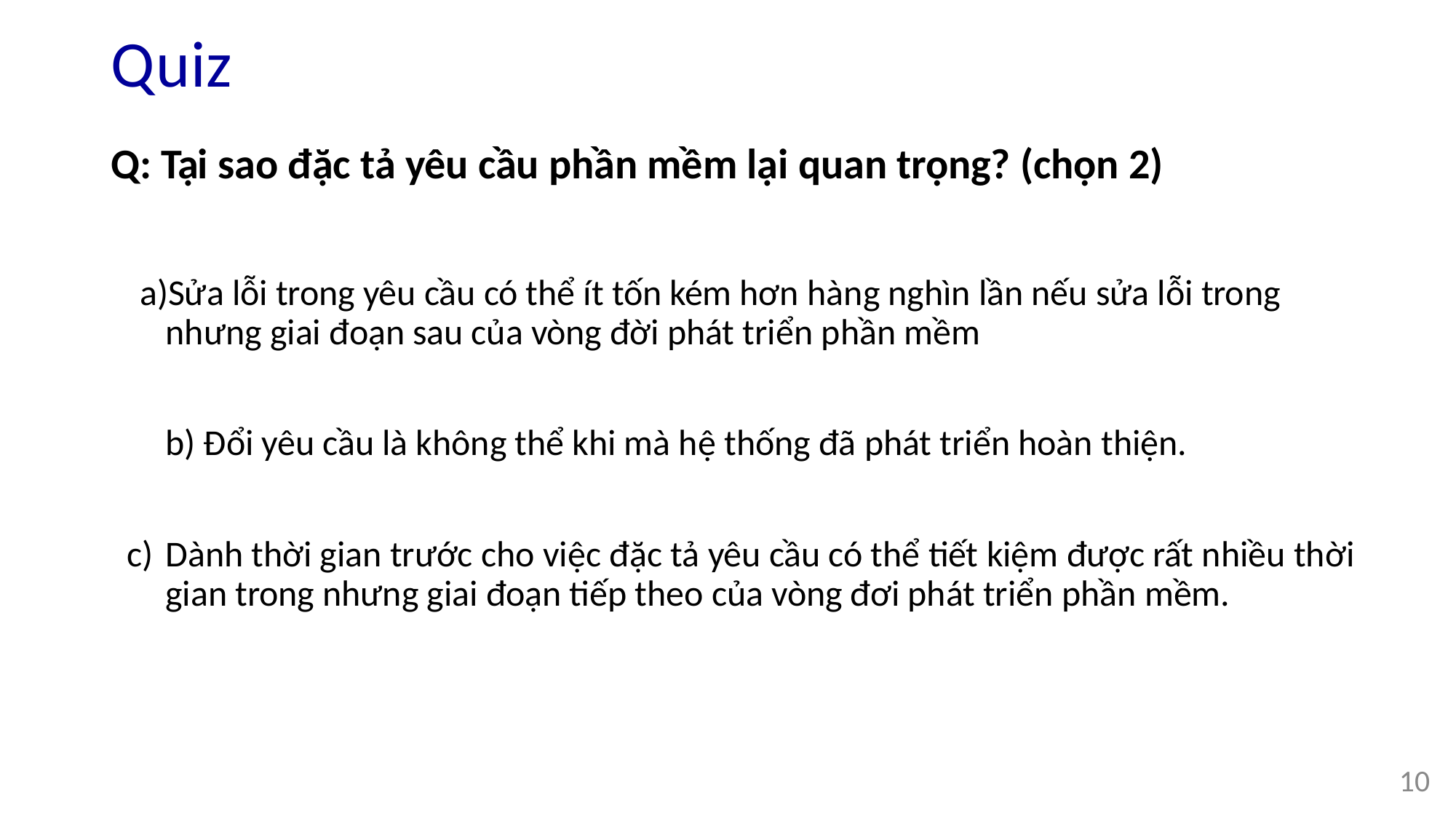

# Quiz
Q: Tại sao đặc tả yêu cầu phần mềm lại quan trọng? (chọn 2)

Sửa lỗi trong yêu cầu có thể ít tốn kém hơn hàng nghìn lần nếu sửa lỗi trong  nhưng giai đoạn sau của vòng đời phát triển phần mềm

Đổi yêu cầu là không thể khi mà hệ thống đã phát triển hoàn thiện.

Dành thời gian trước cho việc đặc tả yêu cầu có thể tiết kiệm được rất nhiều thời  gian trong nhưng giai đoạn tiếp theo của vòng đơi phát triển phần mềm.
10